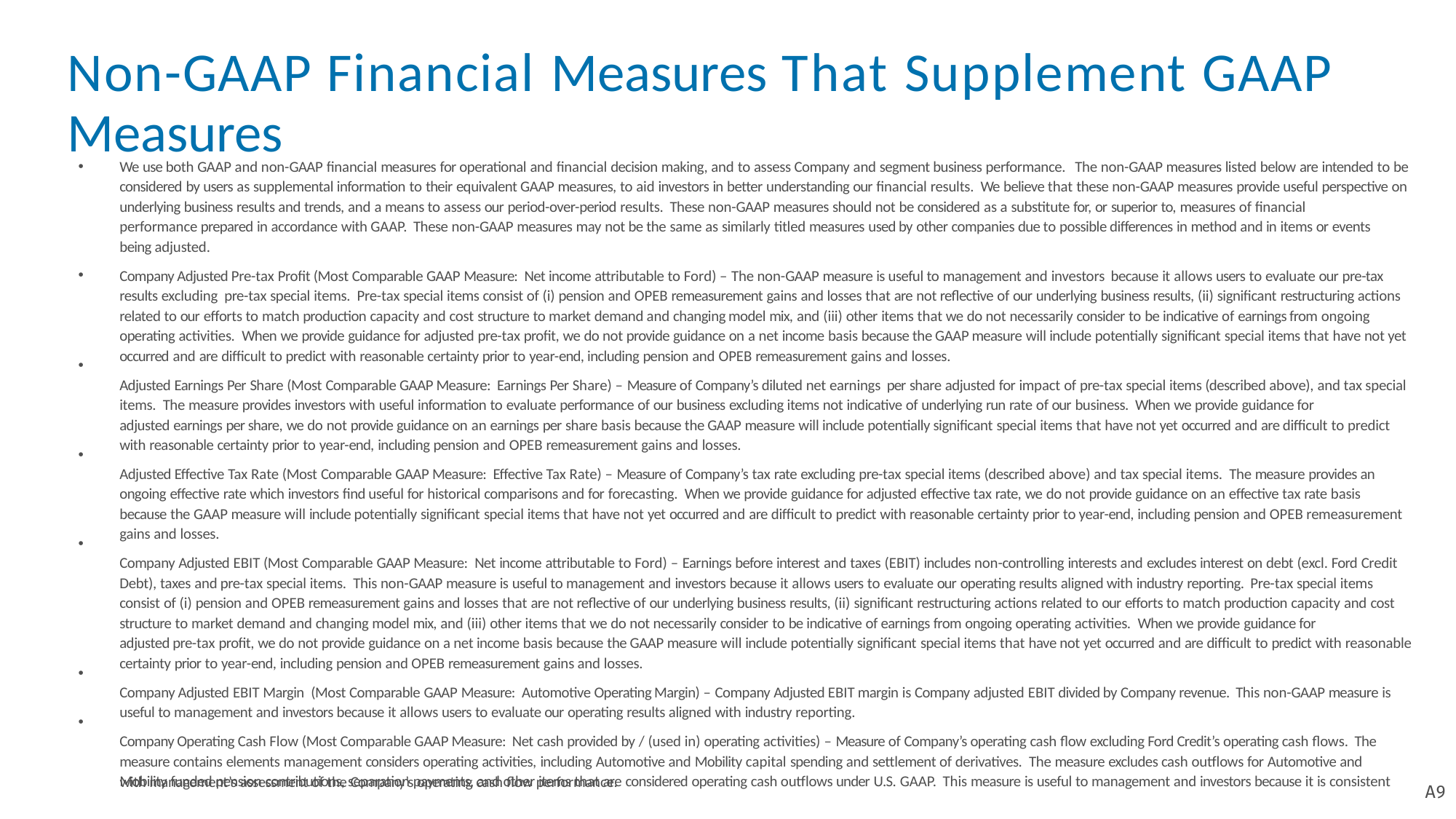

# Non-GAAP Financial Measures That Supplement GAAP
Measures
We use both GAAP and non-GAAP financial measures for operational and financial decision making, and to assess Company and segment business performance. The non-GAAP measures listed below are intended to be considered by users as supplemental information to their equivalent GAAP measures, to aid investors in better understanding our financial results. We believe that these non-GAAP measures provide useful perspective on
underlying business results and trends, and a means to assess our period-over-period results. These non-GAAP measures should not be considered as a substitute for, or superior to, measures of financial performance prepared in accordance with GAAP. These non-GAAP measures may not be the same as similarly titled measures used by other companies due to possible differences in method and in items or events being adjusted.
Company Adjusted Pre-tax Profit (Most Comparable GAAP Measure: Net income attributable to Ford) – The non-GAAP measure is useful to management and investors because it allows users to evaluate our pre-tax results excluding pre-tax special items. Pre-tax special items consist of (i) pension and OPEB remeasurement gains and losses that are not reflective of our underlying business results, (ii) significant restructuring actions related to our efforts to match production capacity and cost structure to market demand and changing model mix, and (iii) other items that we do not necessarily consider to be indicative of earnings from ongoing operating activities. When we provide guidance for adjusted pre-tax profit, we do not provide guidance on a net income basis because the GAAP measure will include potentially significant special items that have not yet occurred and are difficult to predict with reasonable certainty prior to year-end, including pension and OPEB remeasurement gains and losses.
Adjusted Earnings Per Share (Most Comparable GAAP Measure: Earnings Per Share) – Measure of Company’s diluted net earnings per share adjusted for impact of pre-tax special items (described above), and tax special items. The measure provides investors with useful information to evaluate performance of our business excluding items not indicative of underlying run rate of our business. When we provide guidance for
adjusted earnings per share, we do not provide guidance on an earnings per share basis because the GAAP measure will include potentially significant special items that have not yet occurred and are difficult to predict with reasonable certainty prior to year-end, including pension and OPEB remeasurement gains and losses.
Adjusted Effective Tax Rate (Most Comparable GAAP Measure: Effective Tax Rate) – Measure of Company’s tax rate excluding pre-tax special items (described above) and tax special items. The measure provides an ongoing effective rate which investors find useful for historical comparisons and for forecasting. When we provide guidance for adjusted effective tax rate, we do not provide guidance on an effective tax rate basis because the GAAP measure will include potentially significant special items that have not yet occurred and are difficult to predict with reasonable certainty prior to year-end, including pension and OPEB remeasurement gains and losses.
Company Adjusted EBIT (Most Comparable GAAP Measure: Net income attributable to Ford) – Earnings before interest and taxes (EBIT) includes non-controlling interests and excludes interest on debt (excl. Ford Credit Debt), taxes and pre-tax special items. This non-GAAP measure is useful to management and investors because it allows users to evaluate our operating results aligned with industry reporting. Pre-tax special items consist of (i) pension and OPEB remeasurement gains and losses that are not reflective of our underlying business results, (ii) significant restructuring actions related to our efforts to match production capacity and cost structure to market demand and changing model mix, and (iii) other items that we do not necessarily consider to be indicative of earnings from ongoing operating activities. When we provide guidance for
adjusted pre-tax profit, we do not provide guidance on a net income basis because the GAAP measure will include potentially significant special items that have not yet occurred and are difficult to predict with reasonable certainty prior to year-end, including pension and OPEB remeasurement gains and losses.
Company Adjusted EBIT Margin (Most Comparable GAAP Measure: Automotive Operating Margin) – Company Adjusted EBIT margin is Company adjusted EBIT divided by Company revenue. This non-GAAP measure is useful to management and investors because it allows users to evaluate our operating results aligned with industry reporting.
Company Operating Cash Flow (Most Comparable GAAP Measure: Net cash provided by / (used in) operating activities) – Measure of Company’s operating cash flow excluding Ford Credit’s operating cash flows. The measure contains elements management considers operating activities, including Automotive and Mobility capital spending and settlement of derivatives. The measure excludes cash outflows for Automotive and Mobility funded pension contributions, separation payments, and other items that are considered operating cash outflows under U.S. GAAP. This measure is useful to management and investors because it is consistent
•
•
•
•
•

with management’s assessment of the Company’s operating cash flow performance.
48
A9